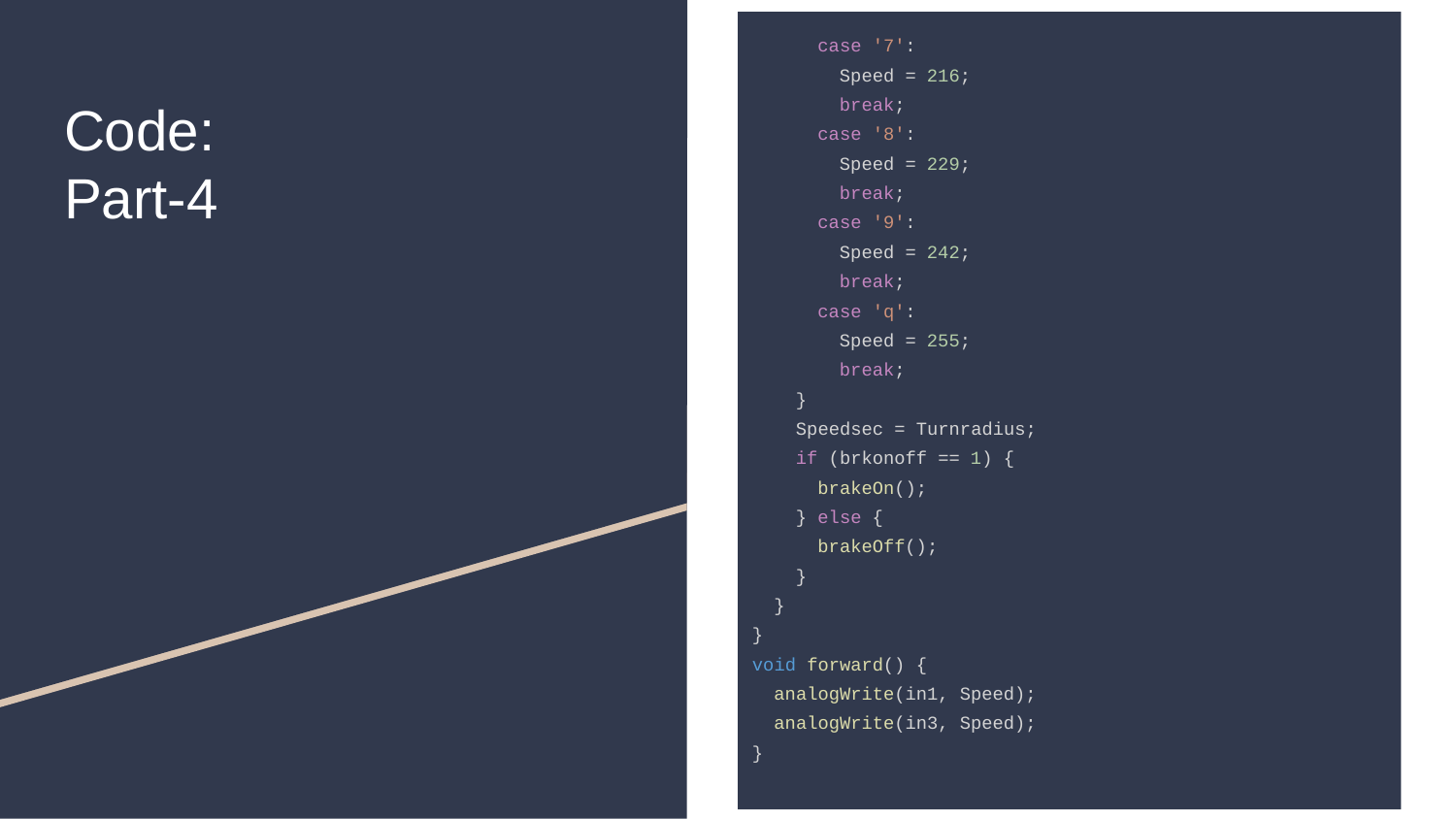

case '7':
        Speed = 216;
        break;
      case '8':
        Speed = 229;
        break;
      case '9':
        Speed = 242;
        break;
      case 'q':
        Speed = 255;
        break;
    }
    Speedsec = Turnradius;
    if (brkonoff == 1) {
      brakeOn();
    } else {
      brakeOff();
    }
  }
}
void forward() {
  analogWrite(in1, Speed);
  analogWrite(in3, Speed);
}

# Code:
Part-4